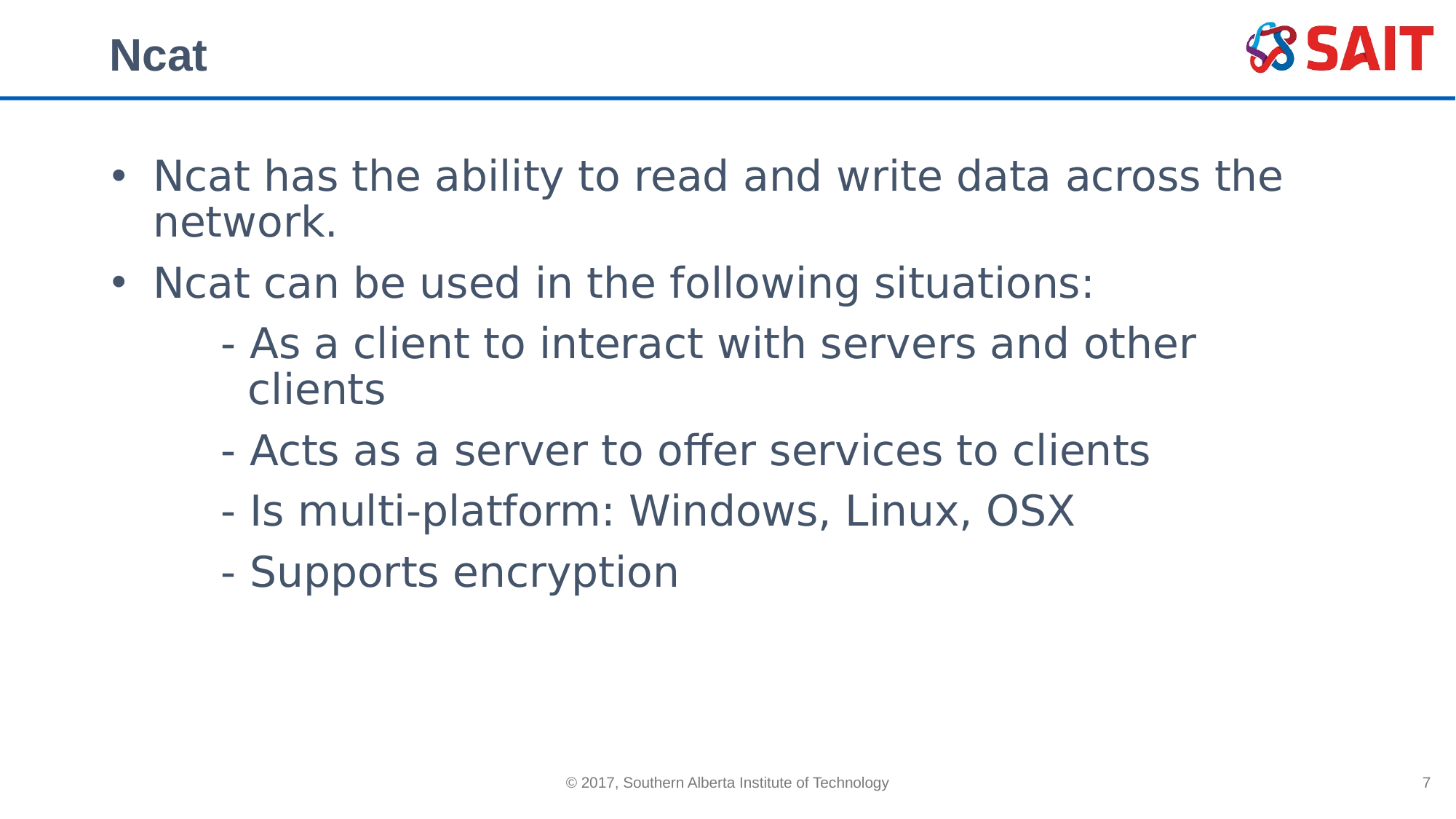

# Ncat
Ncat has the ability to read and write data across the network.
Ncat can be used in the following situations:
	- As a client to interact with servers and other 	   	  clients
	- Acts as a server to offer services to clients
	- Is multi-platform: Windows, Linux, OSX
	- Supports encryption